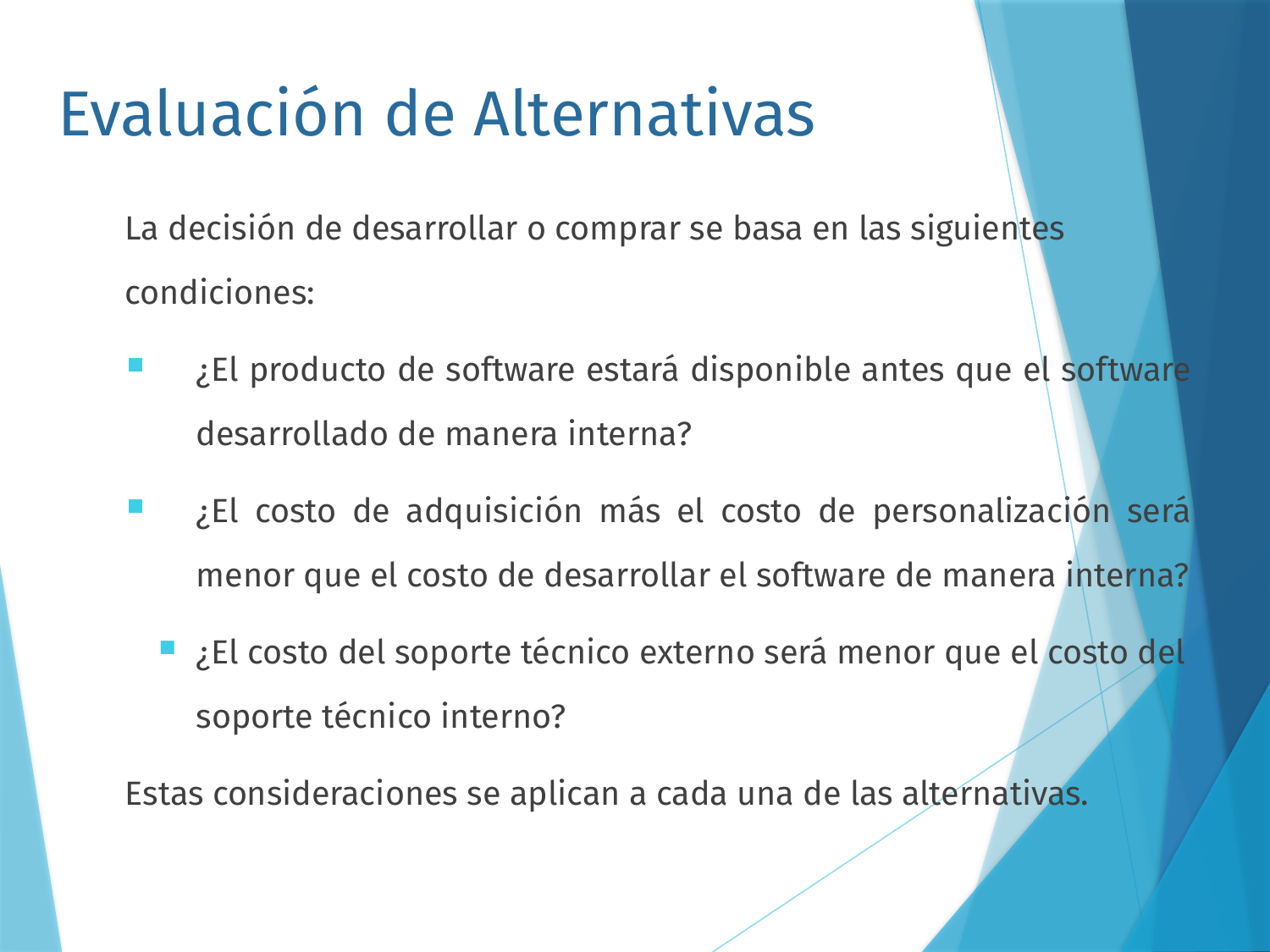

# Evaluación de Alternativas
La decisión de desarrollar o comprar se basa en las siguientes condiciones:
¿El producto de software estará disponible antes que el software desarrollado de manera interna?
¿El costo de adquisición más el costo de personalización será menor que el costo de desarrollar el software de manera interna?
¿El costo del soporte técnico externo será menor que el costo del soporte técnico interno?
Estas consideraciones se aplican a cada una de las alternativas.